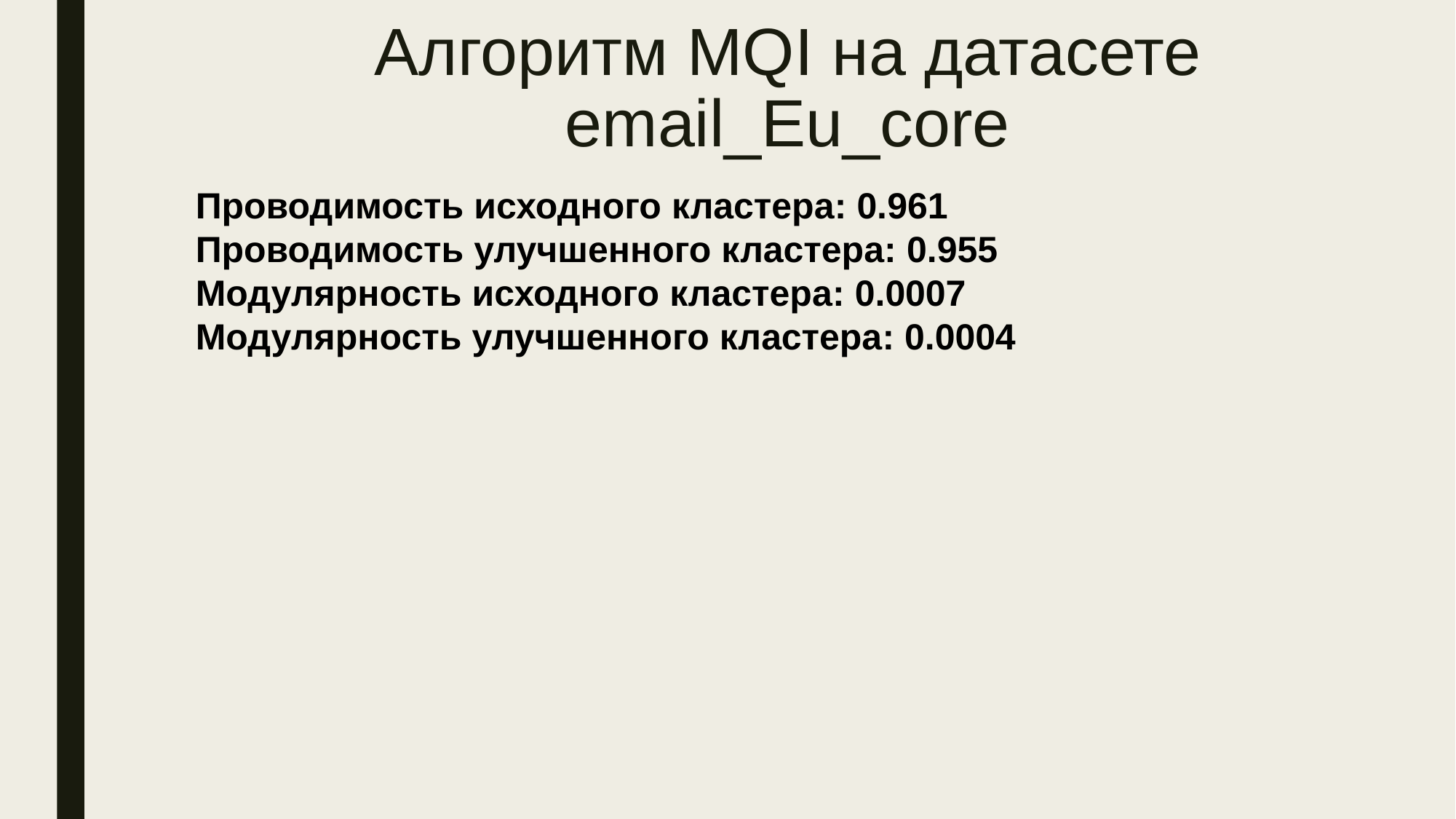

# Алгоритм MQI на датасете email_Eu_core
Проводимость исходного кластера: 0.961
Проводимость улучшенного кластера: 0.955
Модулярность исходного кластера: 0.0007
Модулярность улучшенного кластера: 0.0004